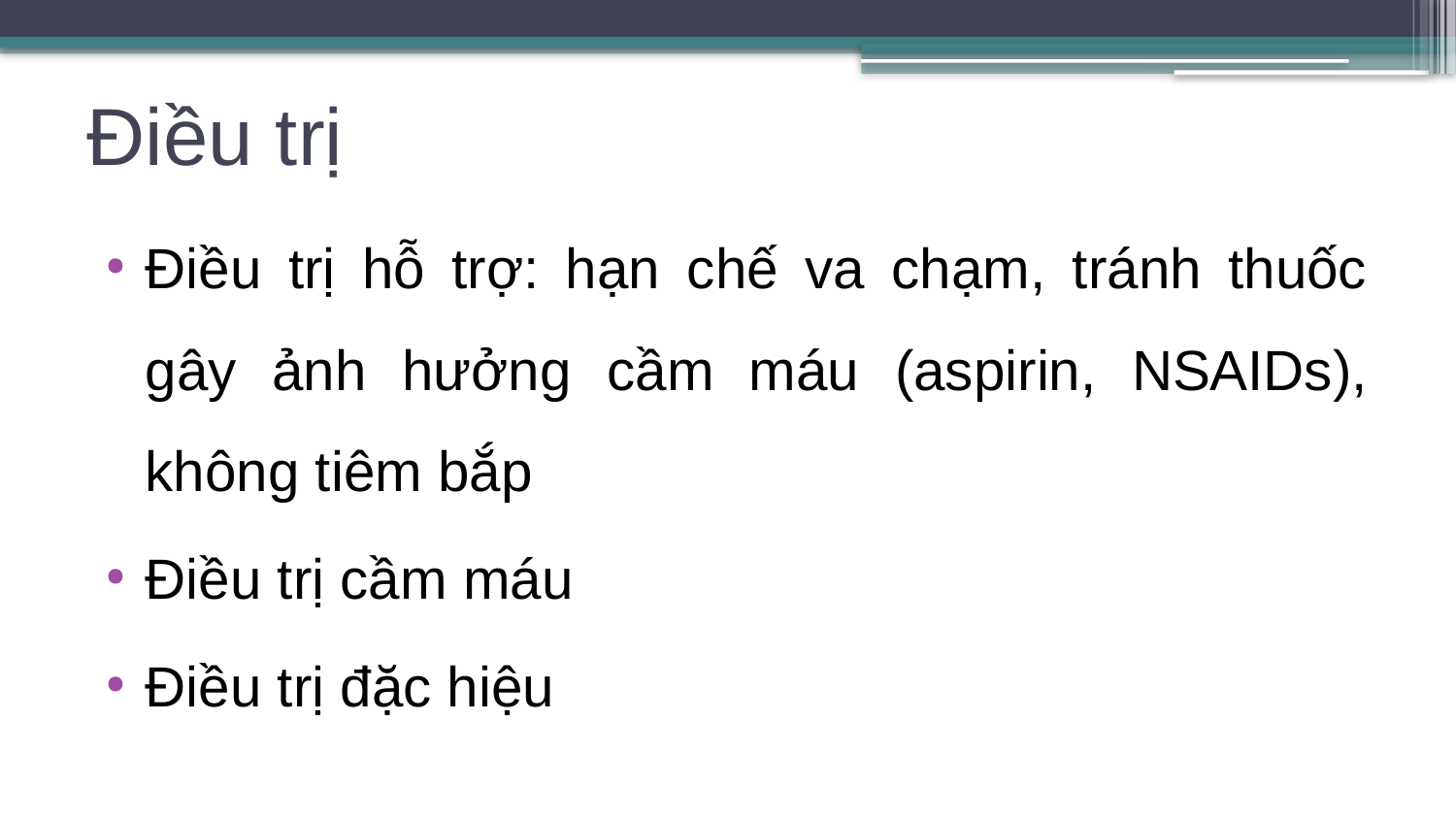

# Điều trị
Điều trị hỗ trợ: hạn chế va chạm, tránh thuốc gây ảnh hưởng cầm máu (aspirin, NSAIDs), không tiêm bắp
Điều trị cầm máu
Điều trị đặc hiệu